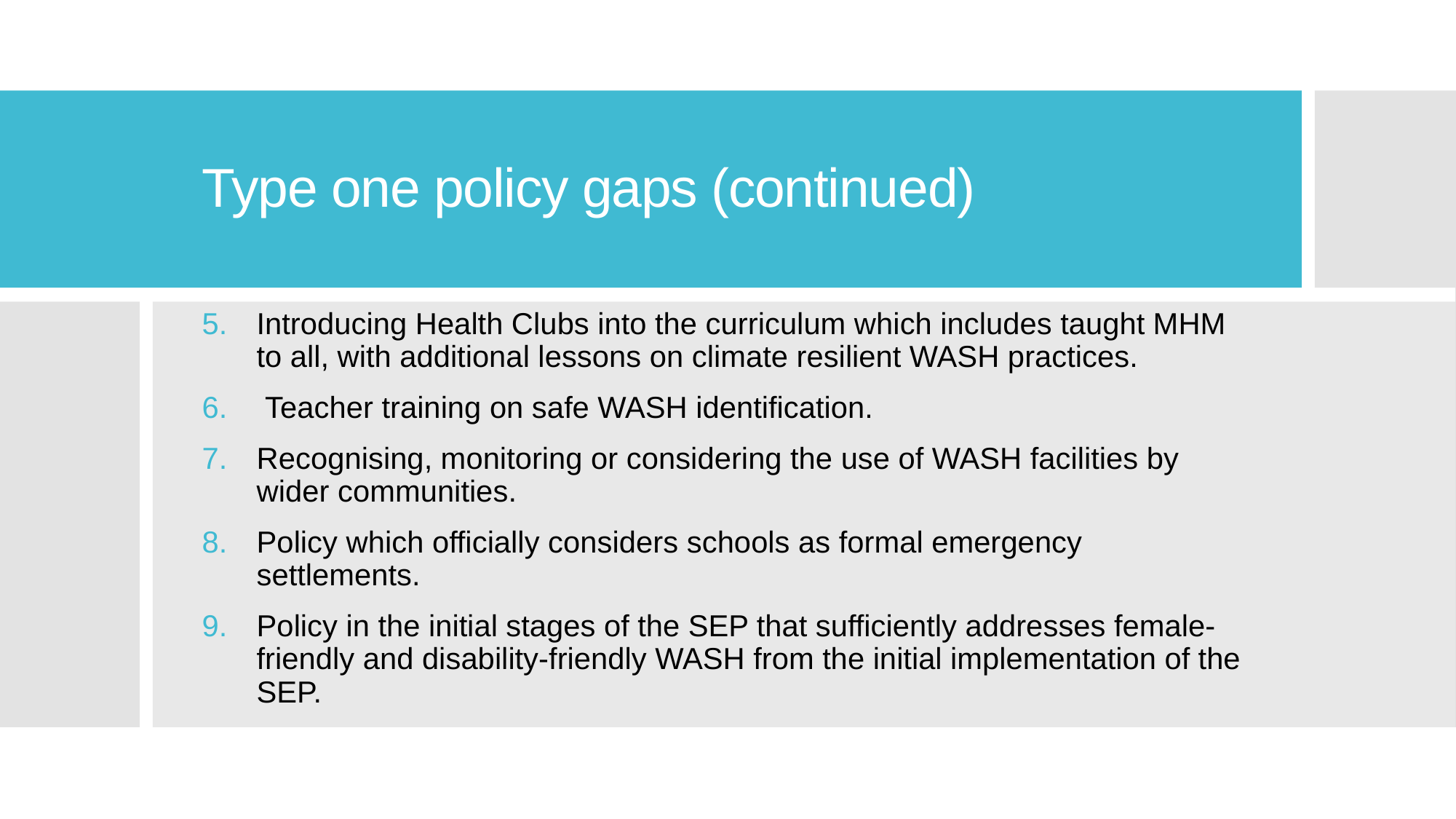

# Type one policy gaps (continued)

Introducing Health Clubs into the curriculum which includes taught MHM to all, with additional lessons on climate resilient WASH practices.
 Teacher training on safe WASH identification.
Recognising, monitoring or considering the use of WASH facilities by wider communities.
Policy which officially considers schools as formal emergency settlements.
Policy in the initial stages of the SEP that sufficiently addresses female-friendly and disability-friendly WASH from the initial implementation of the SEP.